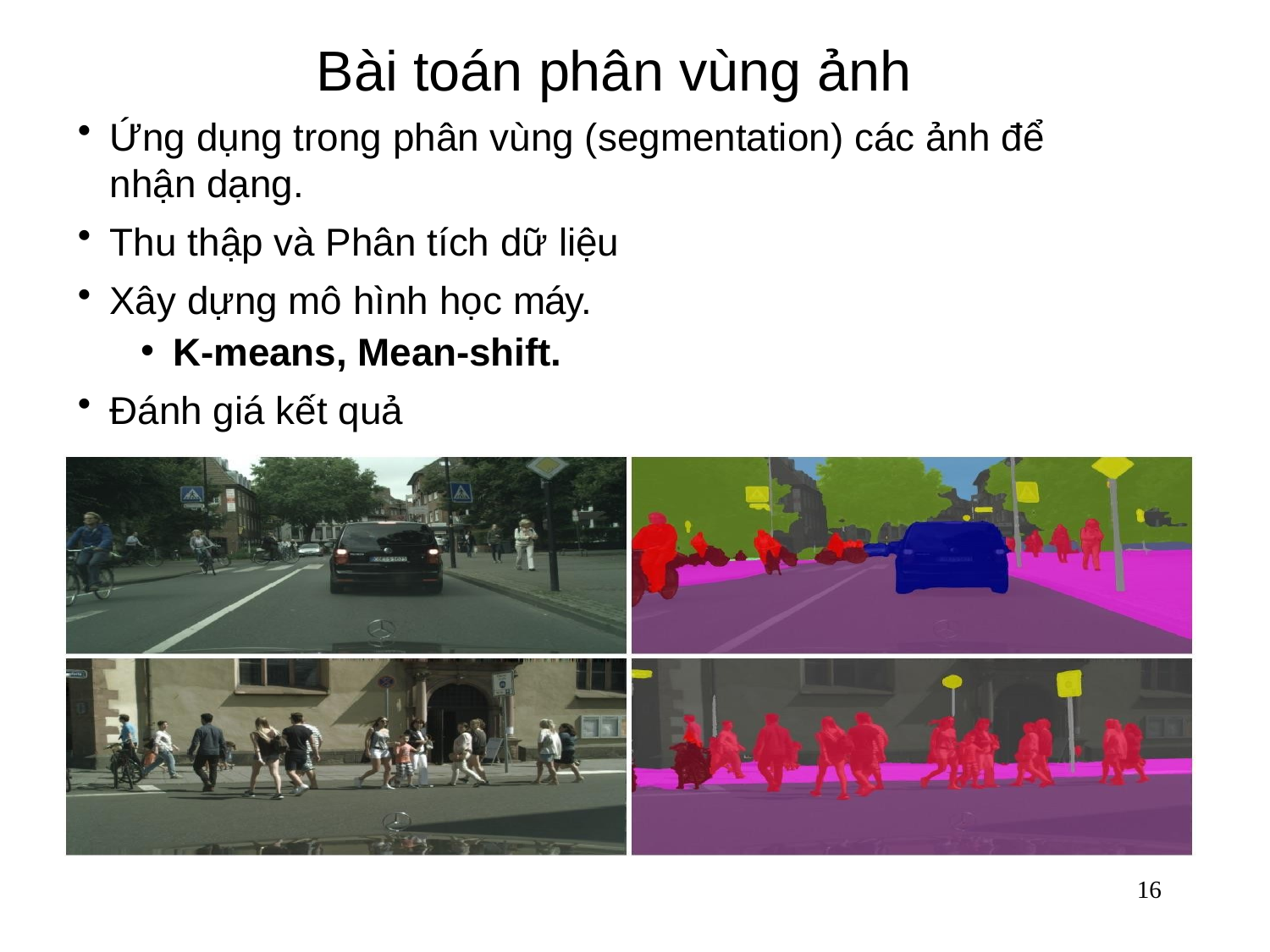

# Bài toán phân vùng ảnh
Ứng dụng trong phân vùng (segmentation) các ảnh để nhận dạng.
Thu thập và Phân tích dữ liệu
Xây dựng mô hình học máy.
K-means, Mean-shift.
Đánh giá kết quả

16